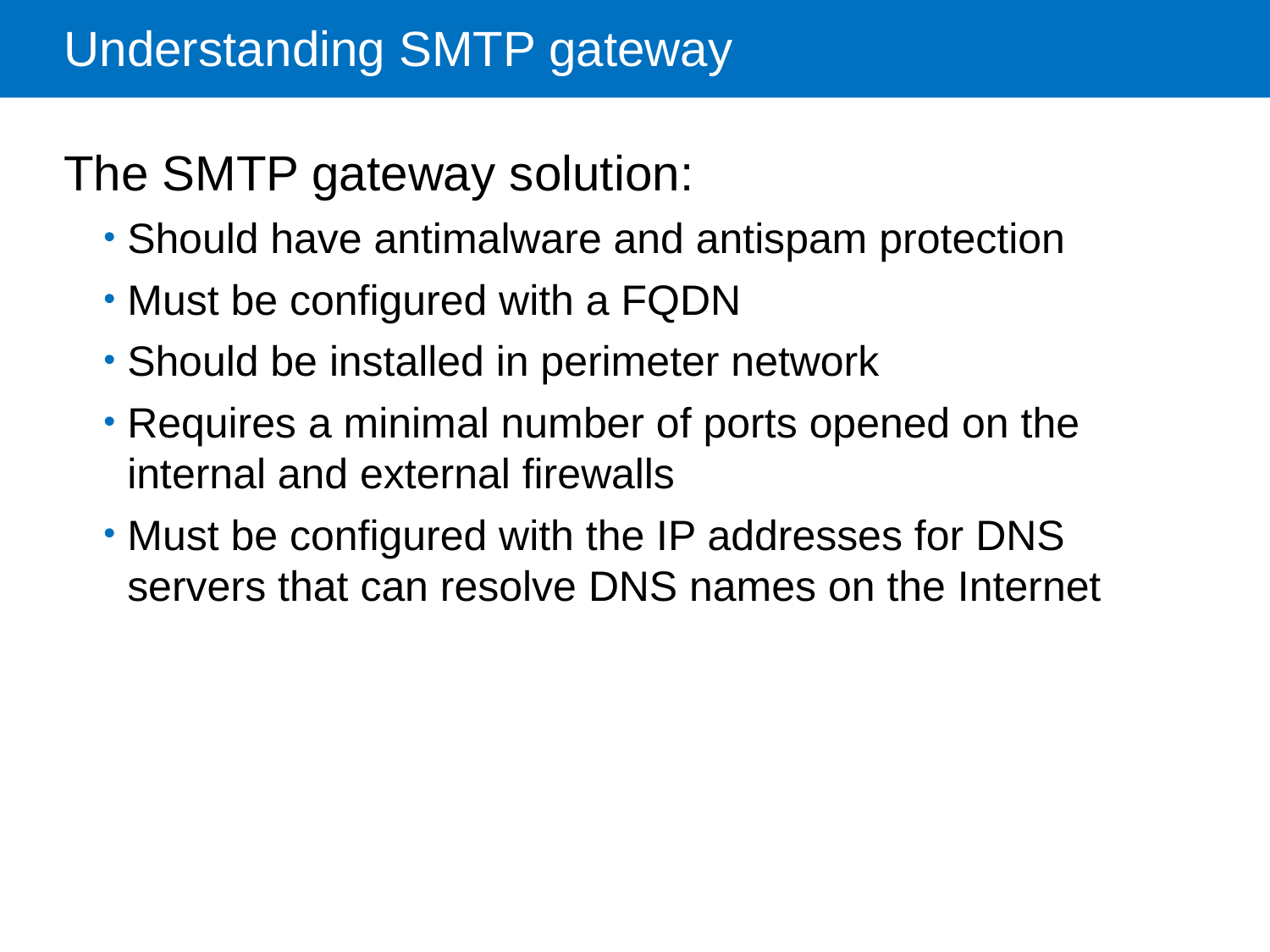

# Understanding SMTP gateway
The SMTP gateway solution:
Should have antimalware and antispam protection
Must be configured with a FQDN
Should be installed in perimeter network
Requires a minimal number of ports opened on the internal and external firewalls
Must be configured with the IP addresses for DNS servers that can resolve DNS names on the Internet